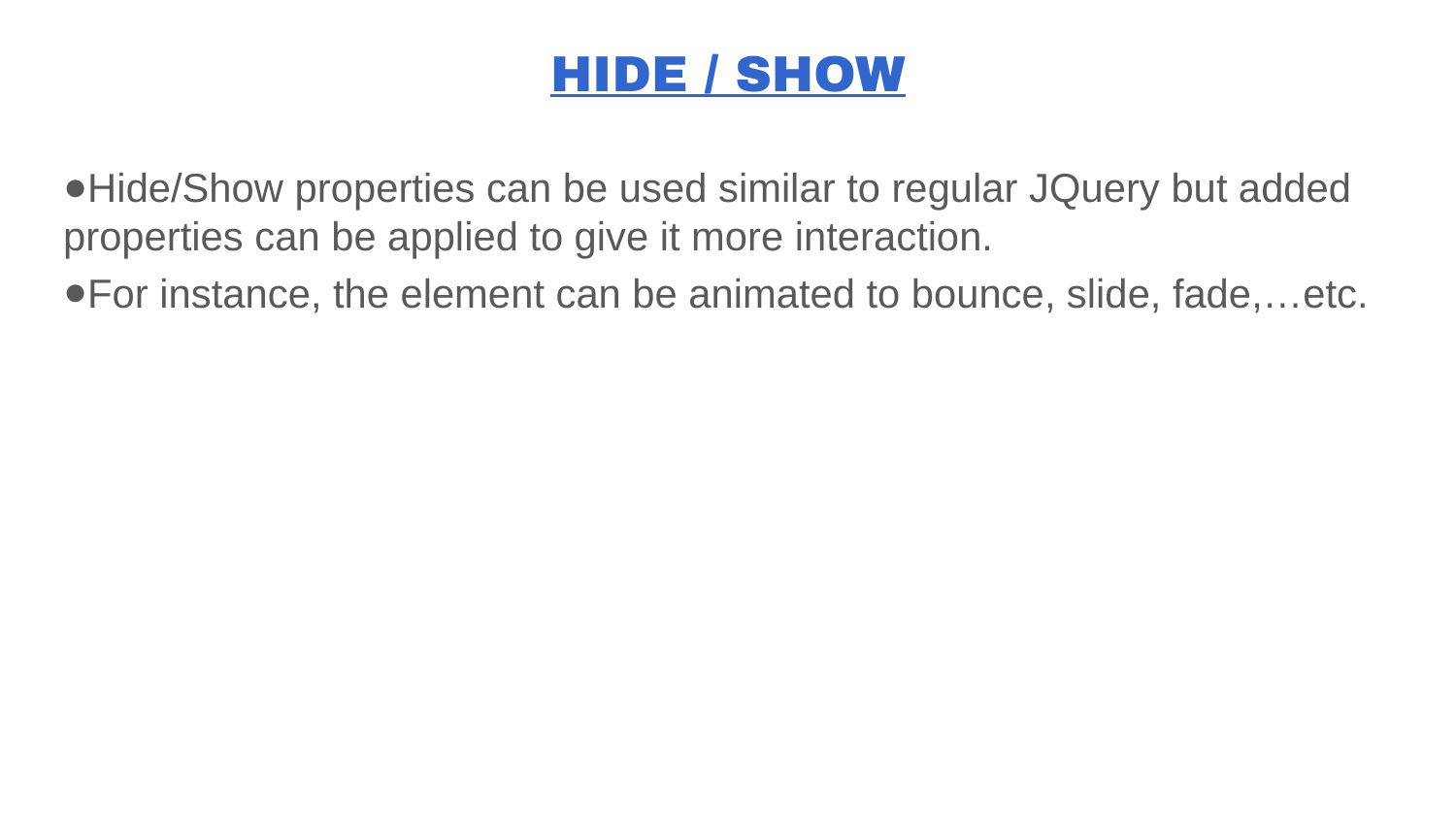

# HIDE / SHOW
Hide/Show properties can be used similar to regular JQuery but added properties can be applied to give it more interaction.
For instance, the element can be animated to bounce, slide, fade,…etc.